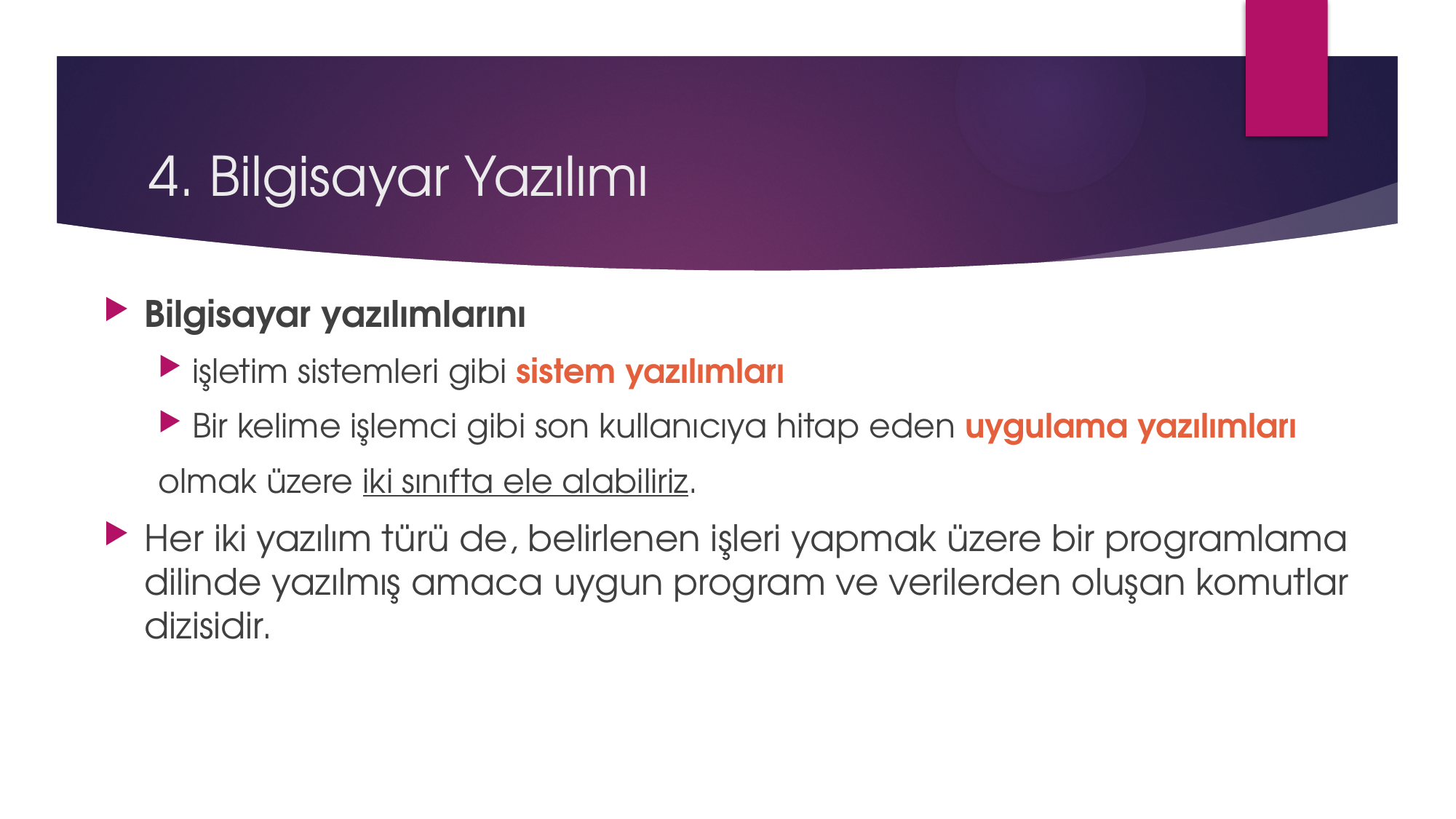

# 4. Bilgisayar Yazılımı
Bilgisayar yazılımlarını
işletim sistemleri gibi sistem yazılımları
Bir kelime işlemci gibi son kullanıcıya hitap eden uygulama yazılımları
olmak üzere iki sınıfta ele alabiliriz.
Her iki yazılım türü de, belirlenen işleri yapmak üzere bir programlama dilinde yazılmış amaca uygun program ve verilerden oluşan komutlar dizisidir.